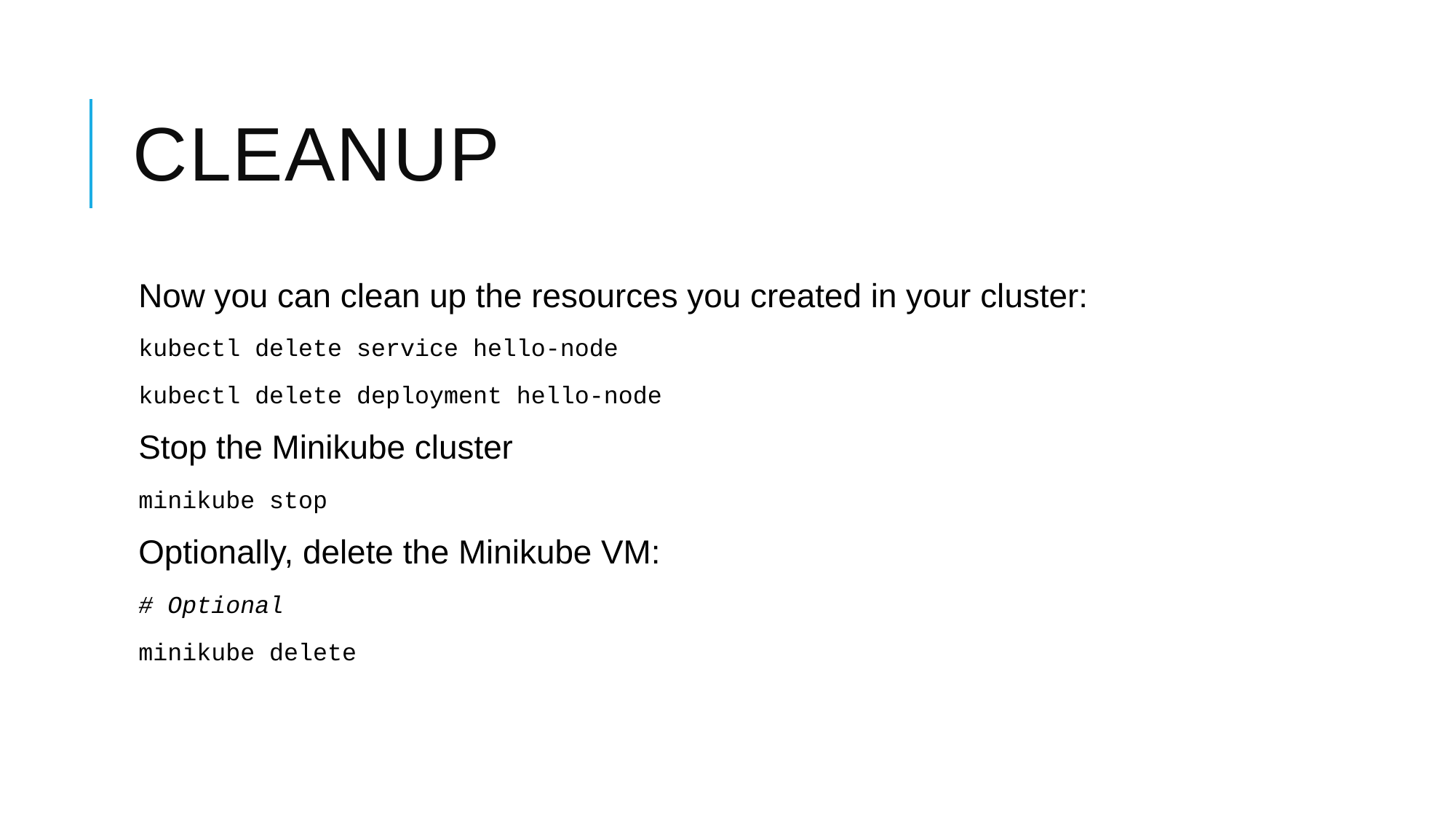

# cleanup
Now you can clean up the resources you created in your cluster:
kubectl delete service hello-node
kubectl delete deployment hello-node
Stop the Minikube cluster
minikube stop
Optionally, delete the Minikube VM:
# Optional
minikube delete